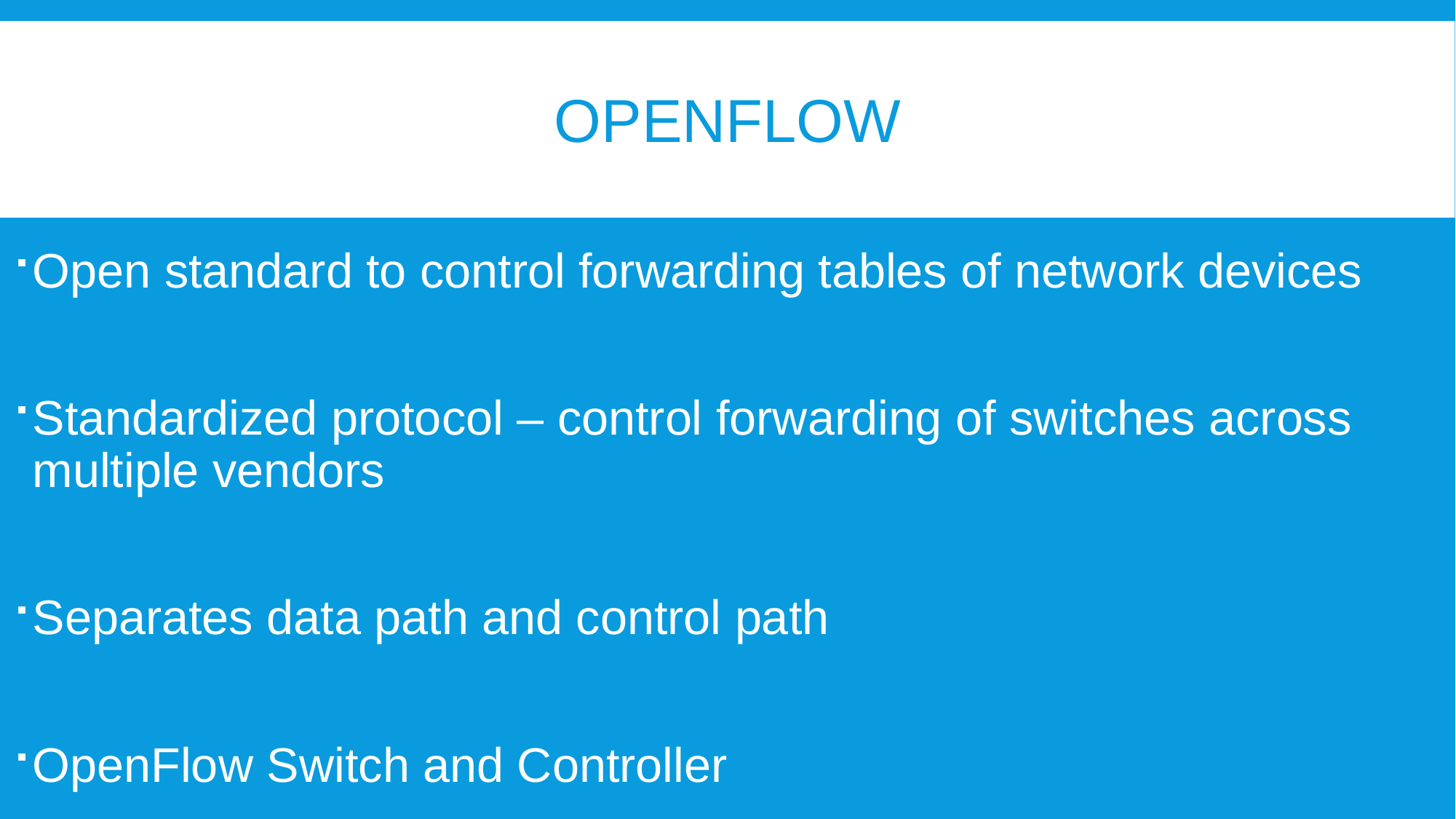

# OpenFlow
Open standard to control forwarding tables of network devices

Standardized protocol – control forwarding of switches across multiple vendors

Separates data path and control path

OpenFlow Switch and Controller